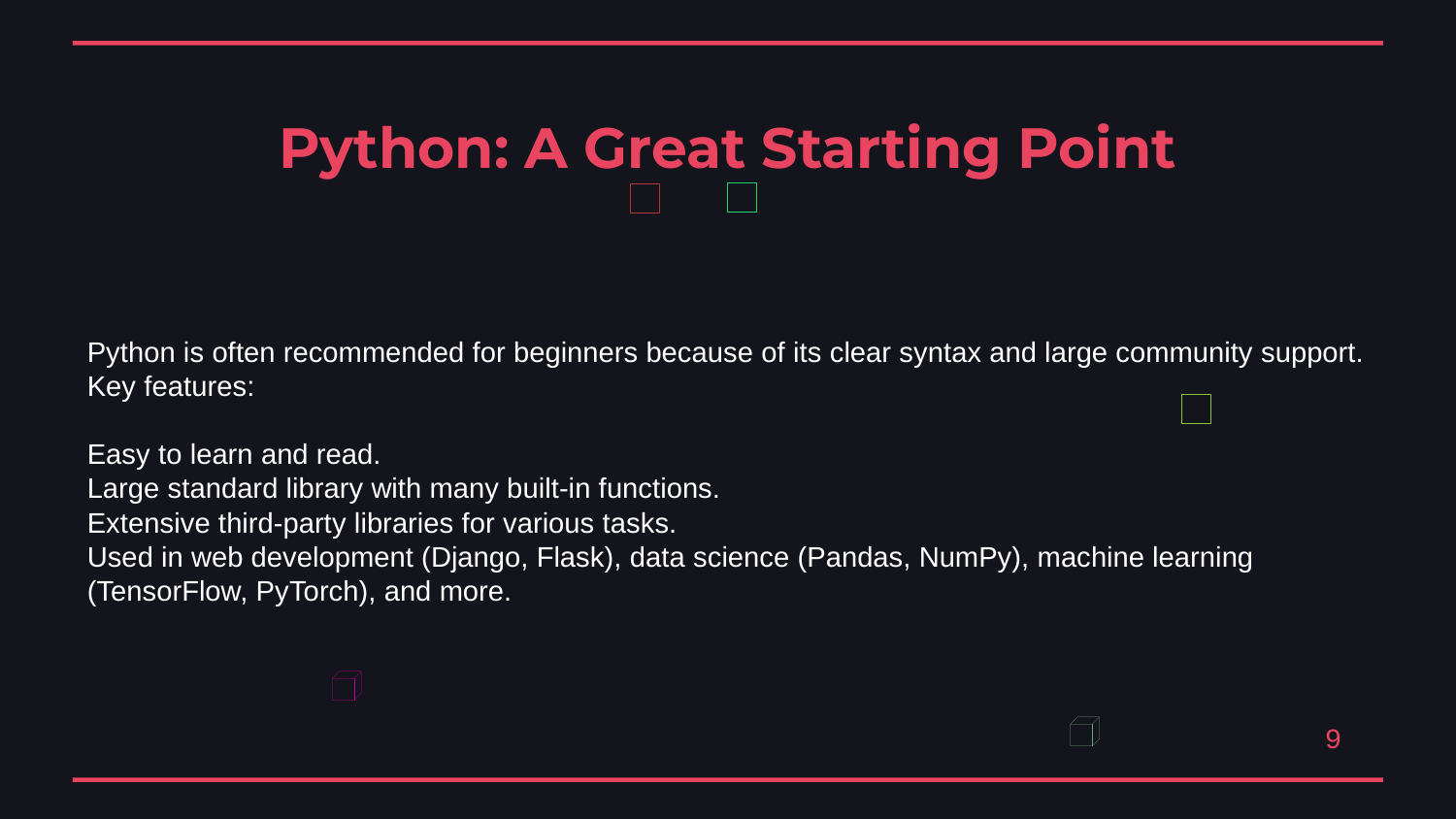

Python: A Great Starting Point

Python is often recommended for beginners because of its clear syntax and large community support.
Key features:

Easy to learn and read.
Large standard library with many built-in functions.
Extensive third-party libraries for various tasks.
Used in web development (Django, Flask), data science (Pandas, NumPy), machine learning (TensorFlow, PyTorch), and more.

9